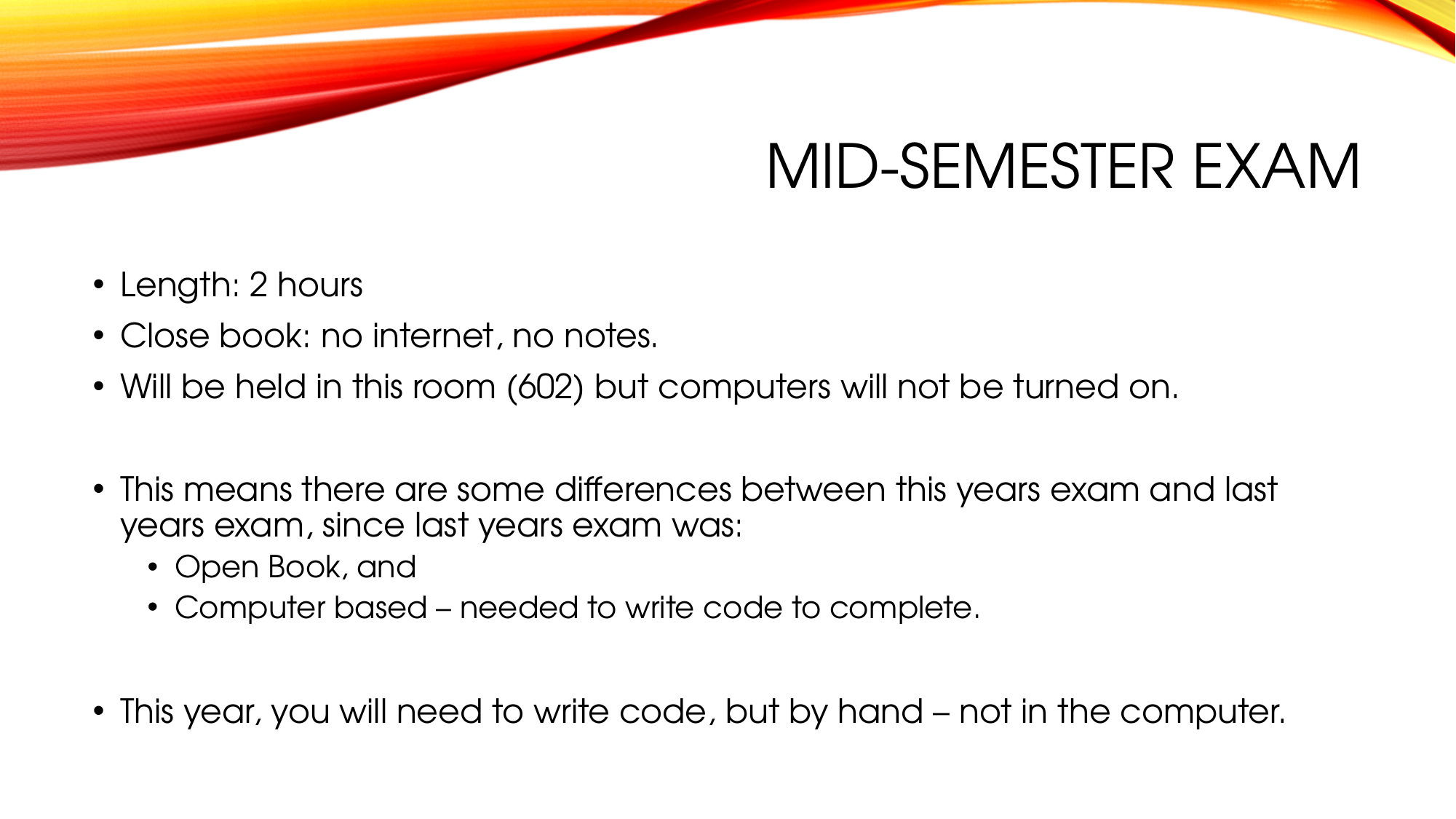

# MID-SEMESTER EXAM
Length: 2 hours
Close book: no internet, no notes.
Will be held in this room (602) but computers will not be turned on.

This means there are some differences between this years exam and last years exam, since last years exam was:
Open Book, and
Computer based – needed to write code to complete.

This year, you will need to write code, but by hand – not in the computer.